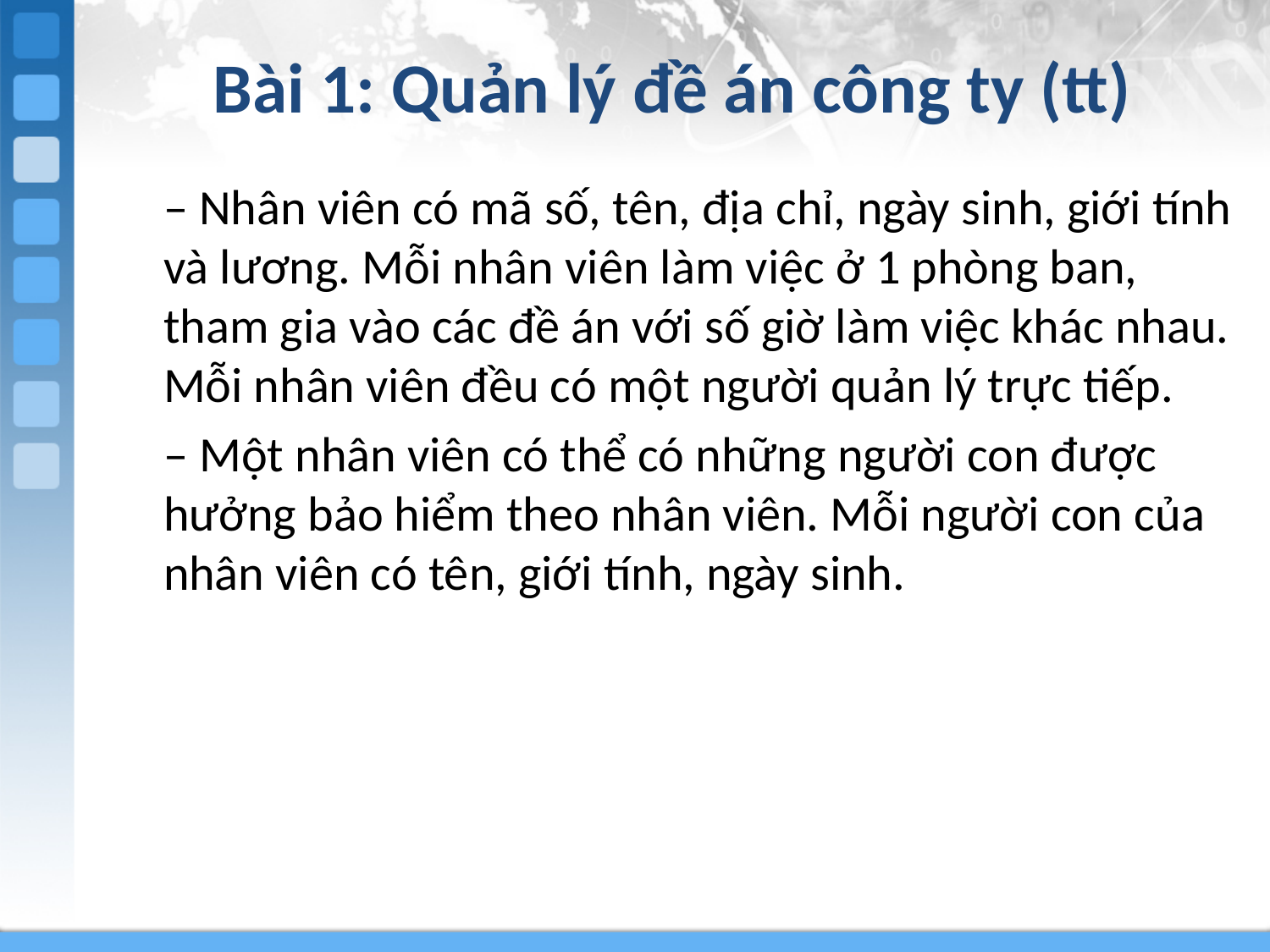

# Bài 1: Quản lý đề án công ty (tt)
– Nhân viên có mã số, tên, địa chỉ, ngày sinh, giới tính và lương. Mỗi nhân viên làm việc ở 1 phòng ban, tham gia vào các đề án với số giờ làm việc khác nhau. Mỗi nhân viên đều có một người quản lý trực tiếp.
– Một nhân viên có thể có những người con được hưởng bảo hiểm theo nhân viên. Mỗi người con của nhân viên có tên, giới tính, ngày sinh.